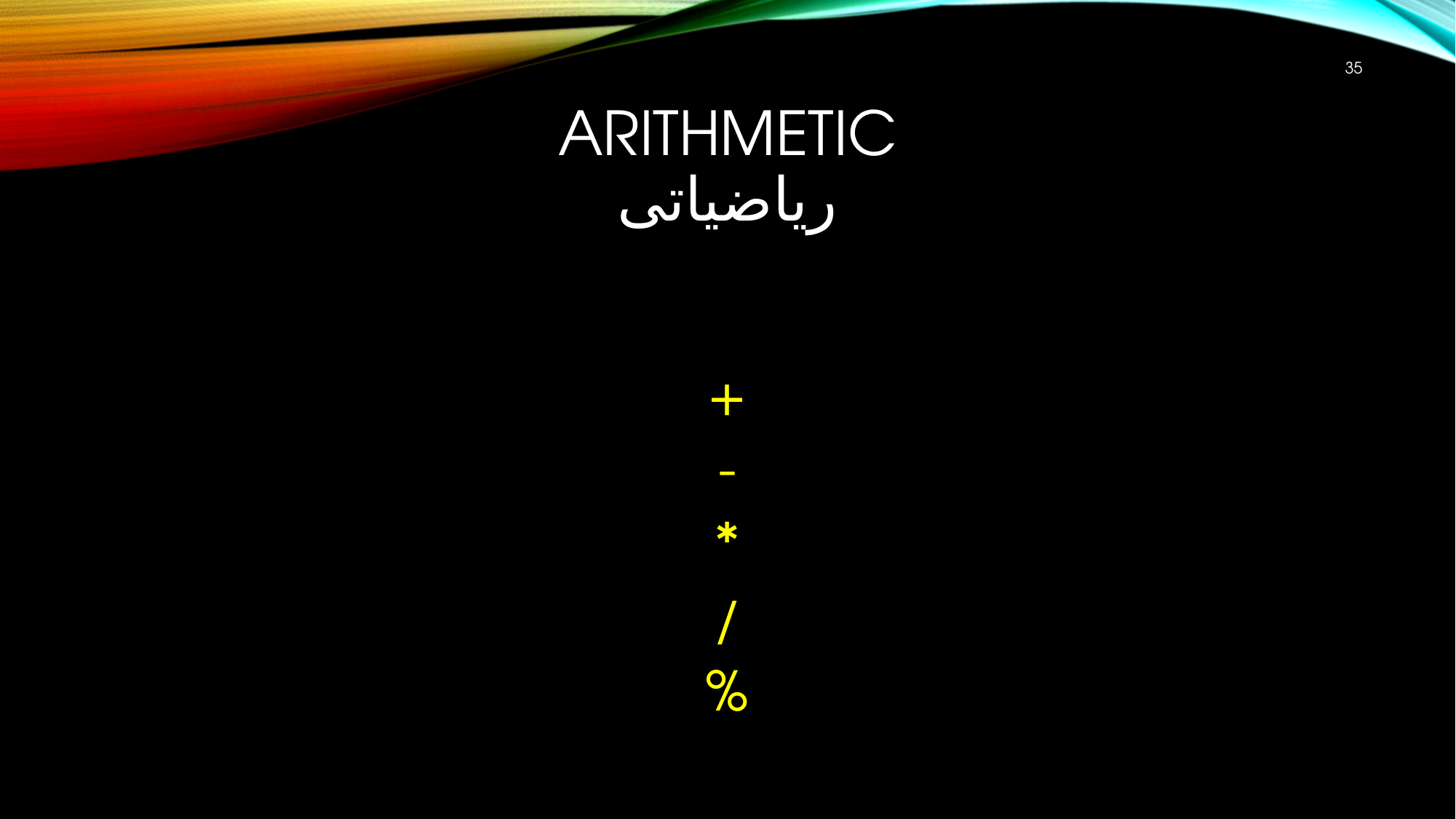

35
# Arithmetic ریاضیاتی
+
-
*
/
%